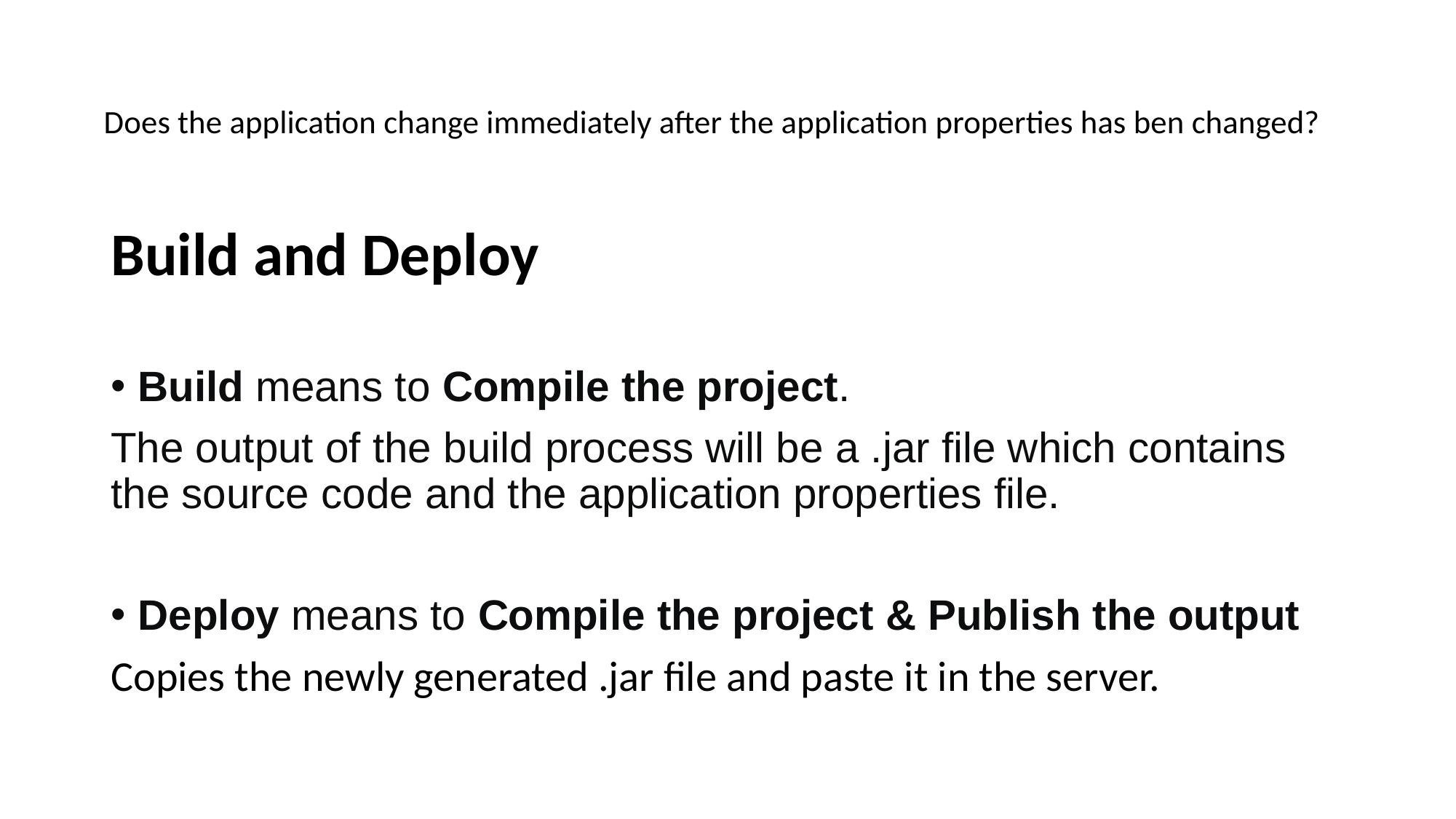

# Does the application change immediately after the application properties has ben changed?
Build and Deploy

Build means to Compile the project.
The output of the build process will be a .jar file which contains the source code and the application properties file.

Deploy means to Compile the project & Publish the output
Copies the newly generated .jar file and paste it in the server.